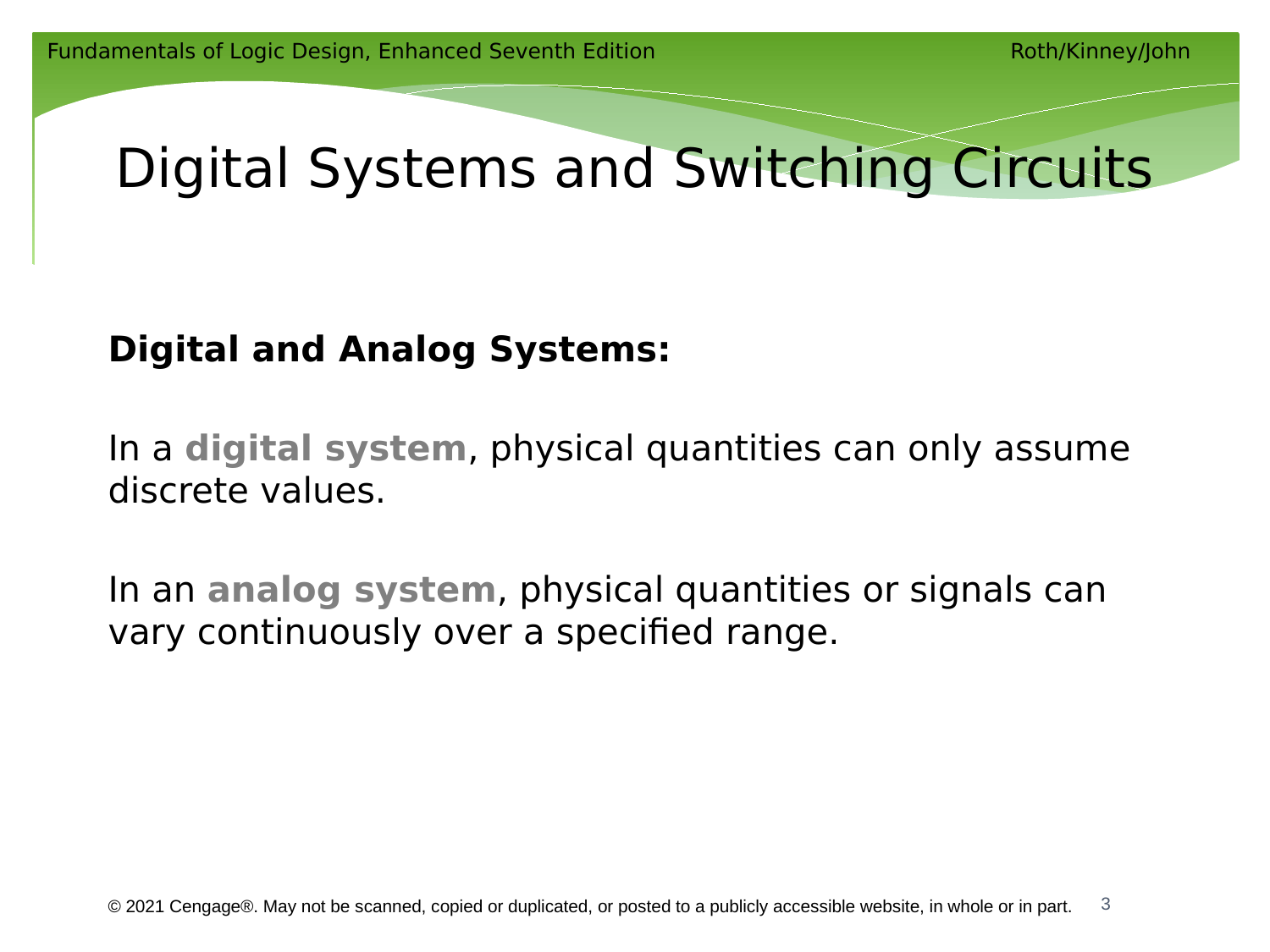

# Digital Systems and Switching Circuits
Digital and Analog Systems:

In a digital system, physical quantities can only assume discrete values.

In an analog system, physical quantities or signals can vary continuously over a specified range.
3